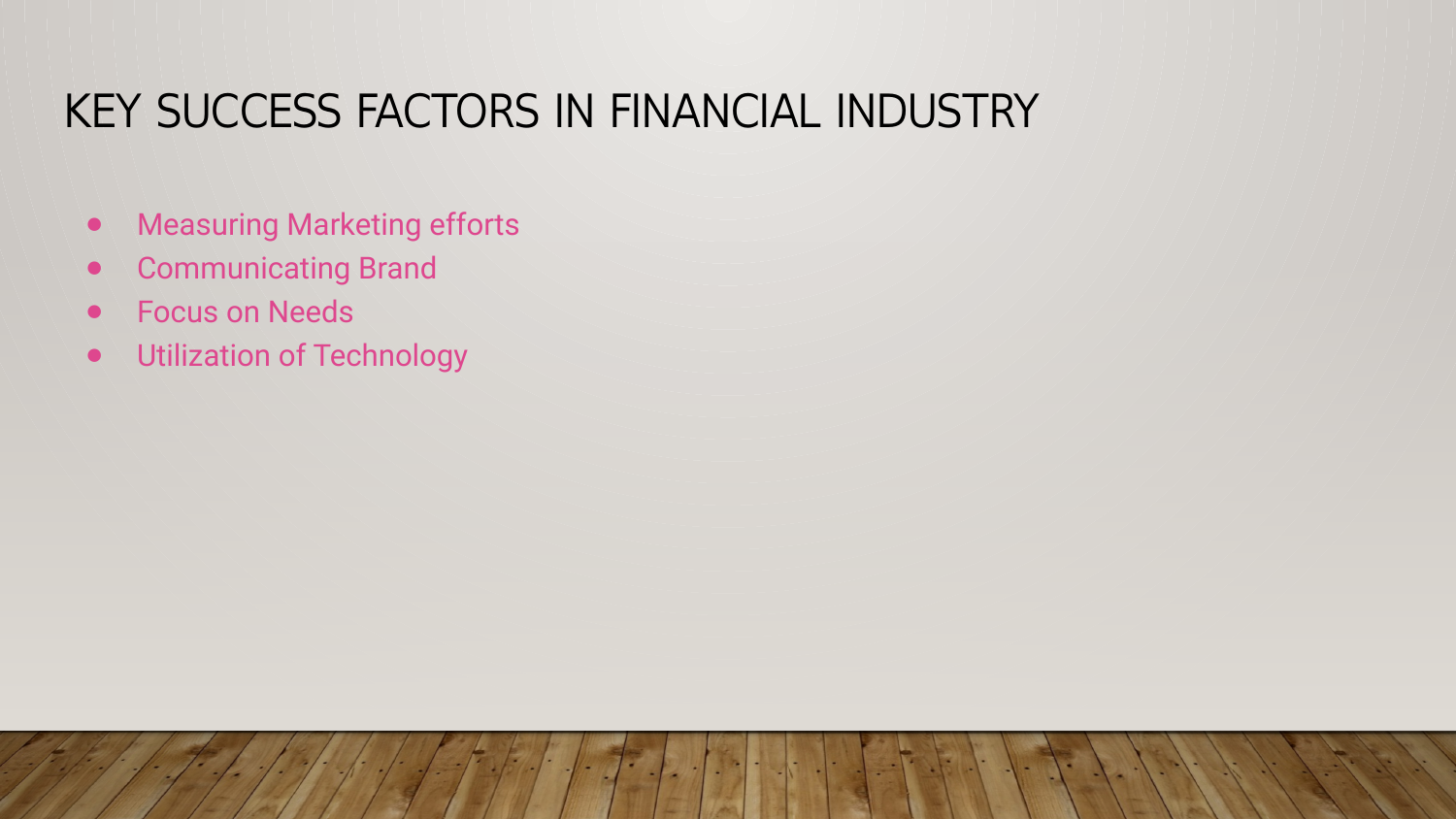

# Key Success Factors in Financial Industry
Measuring Marketing efforts
Communicating Brand
Focus on Needs
Utilization of Technology